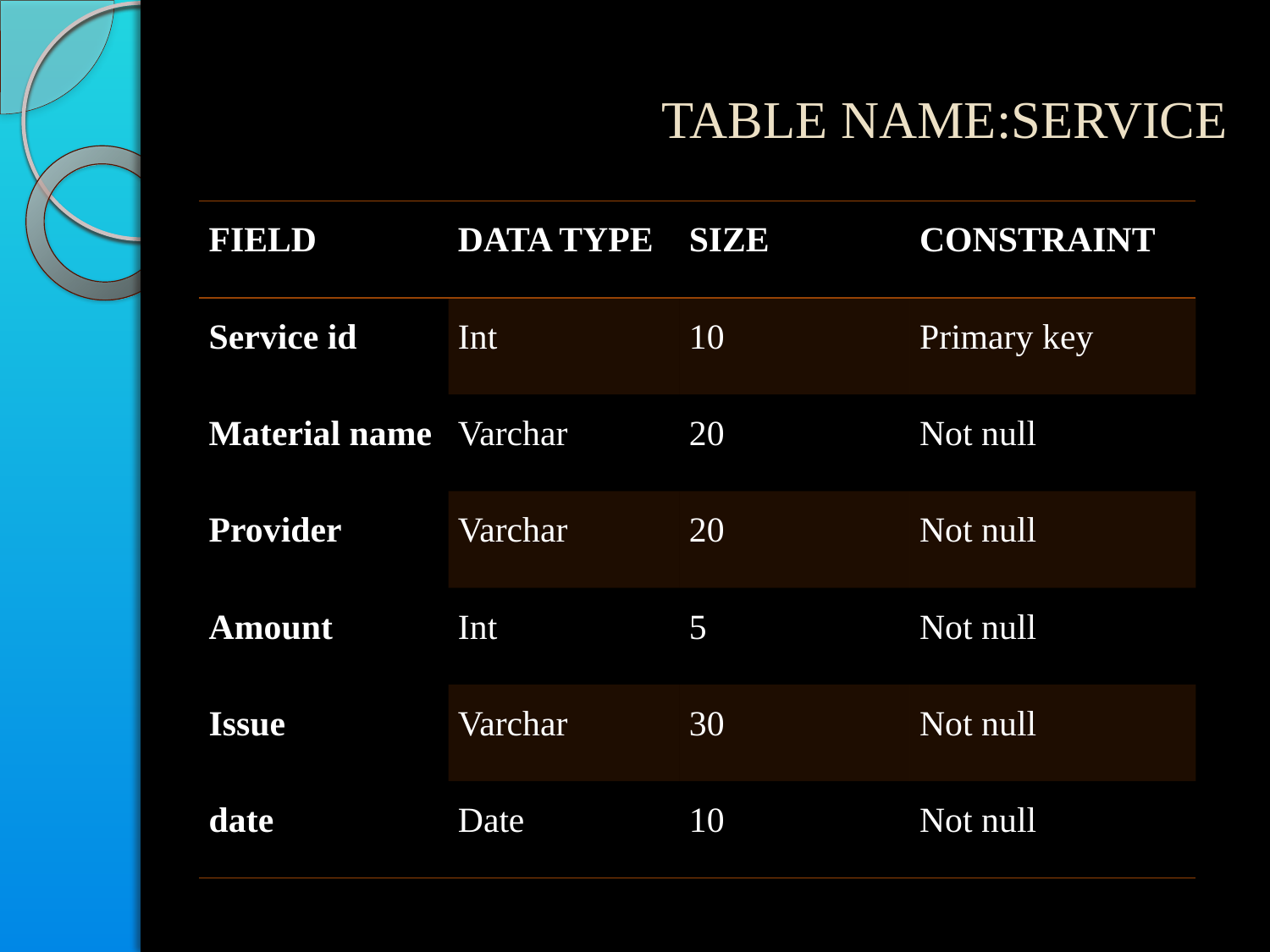

# TABLE NAME:SERVICE
| FIELD | DATA TYPE | SIZE | CONSTRAINT |
| --- | --- | --- | --- |
| Service id | Int | 10 | Primary key |
| Material name | Varchar | 20 | Not null |
| Provider | Varchar | 20 | Not null |
| Amount | Int | 5 | Not null |
| Issue | Varchar | 30 | Not null |
| date | Date | 10 | Not null |